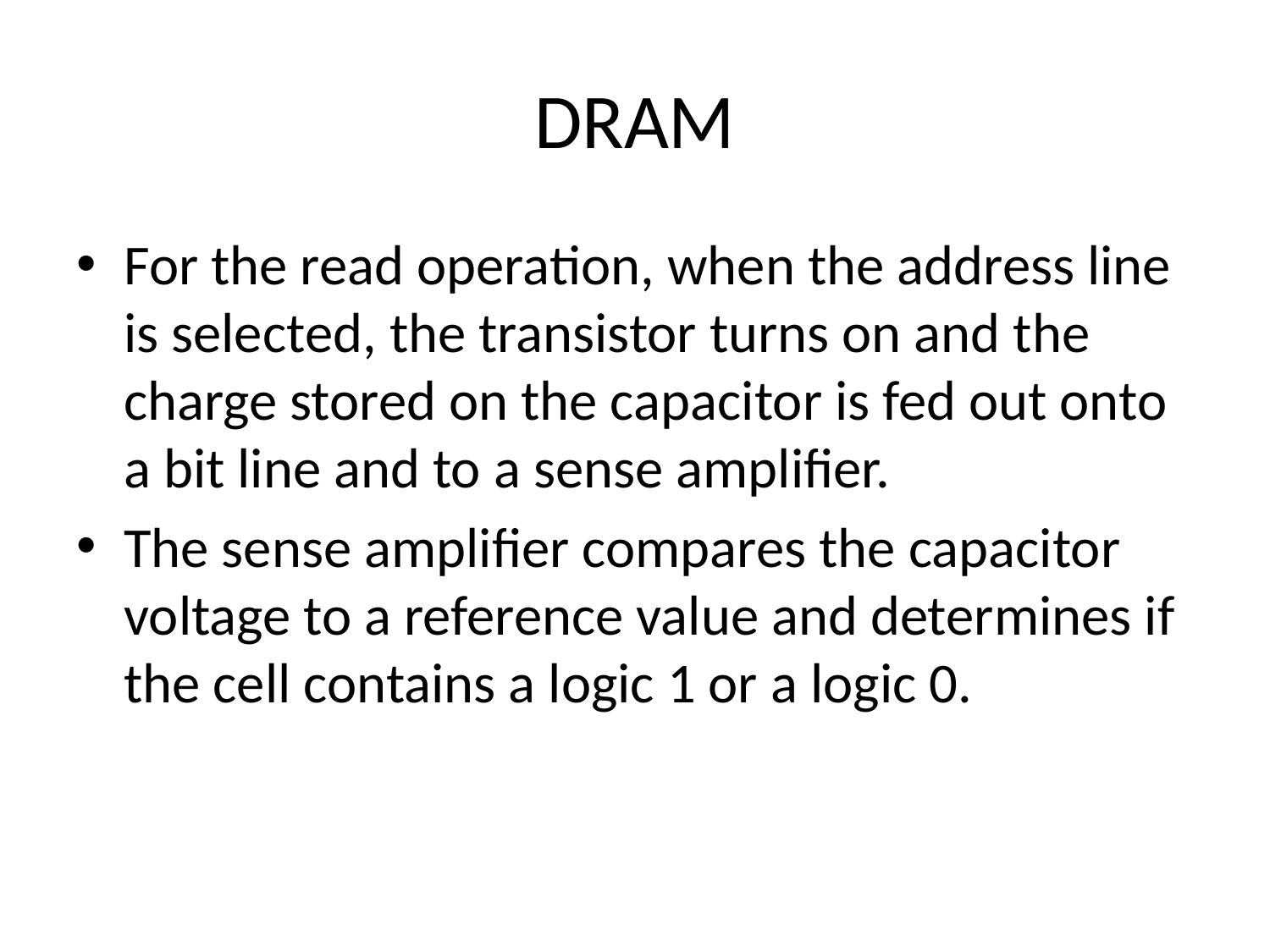

# DRAM
For the read operation, when the address line is selected, the transistor turns on and the charge stored on the capacitor is fed out onto a bit line and to a sense amplifier.
The sense amplifier compares the capacitor voltage to a reference value and determines if the cell contains a logic 1 or a logic 0.